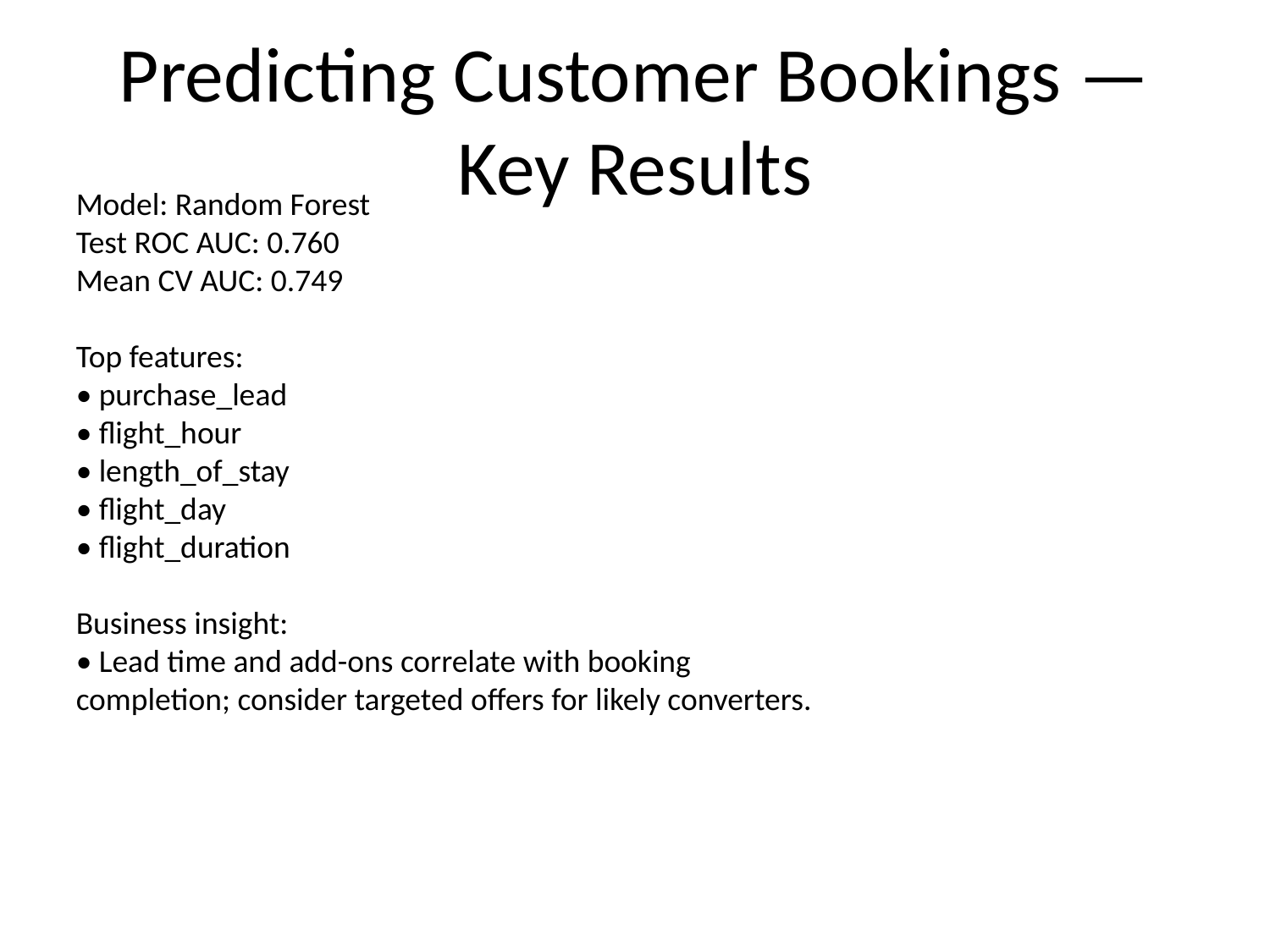

# Predicting Customer Bookings — Key Results
Model: Random Forest
Test ROC AUC: 0.760
Mean CV AUC: 0.749

Top features:
• purchase_lead
• flight_hour
• length_of_stay
• flight_day
• flight_duration

Business insight:
• Lead time and add-ons correlate with booking completion; consider targeted offers for likely converters.